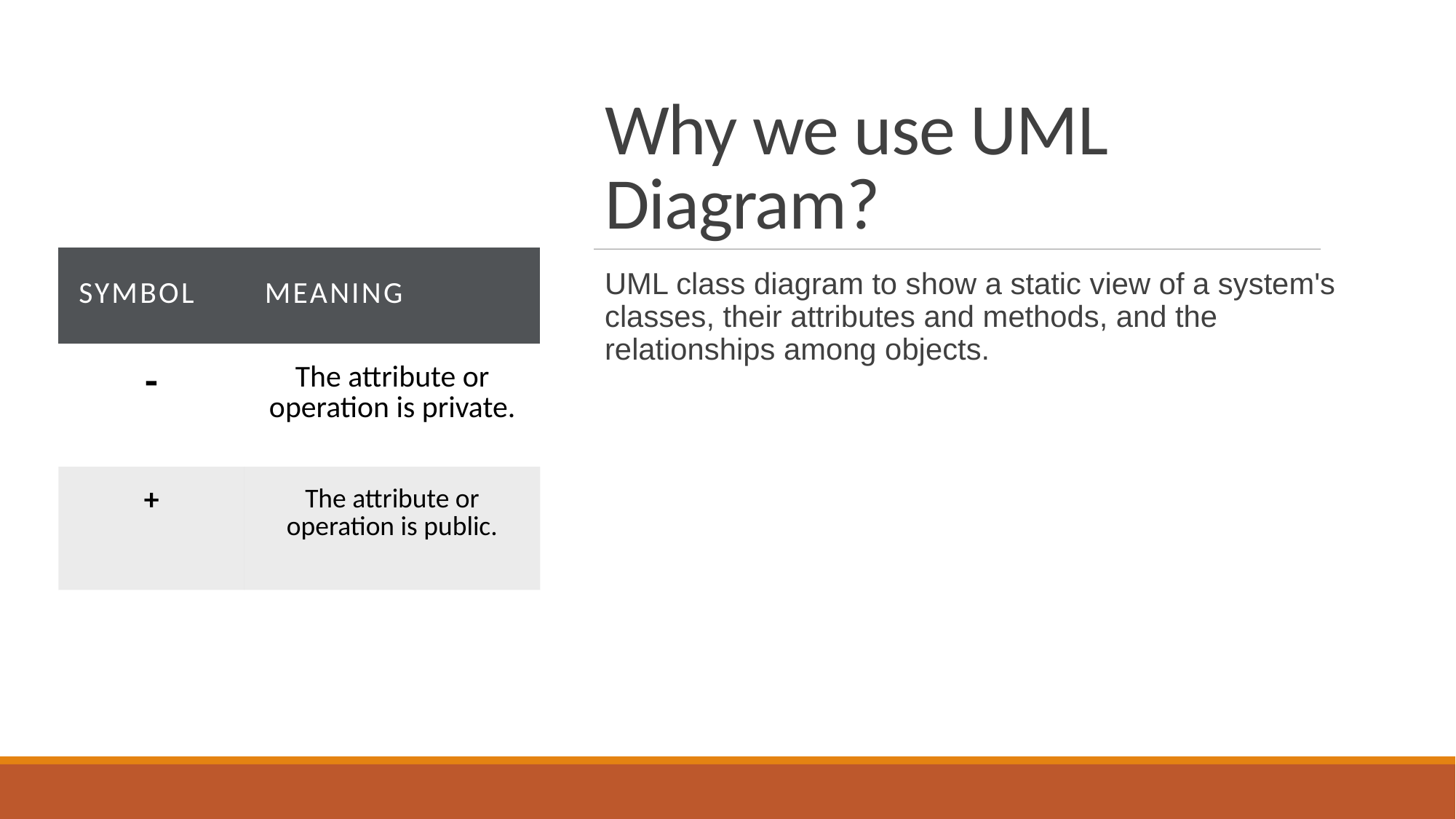

# Why we use UML Diagram?
| Symbol | Meaning |
| --- | --- |
| - | The attribute or operation is private. |
| + | The attribute or operation is public. |
UML class diagram to show a static view of a system's classes, their attributes and methods, and the relationships among objects.